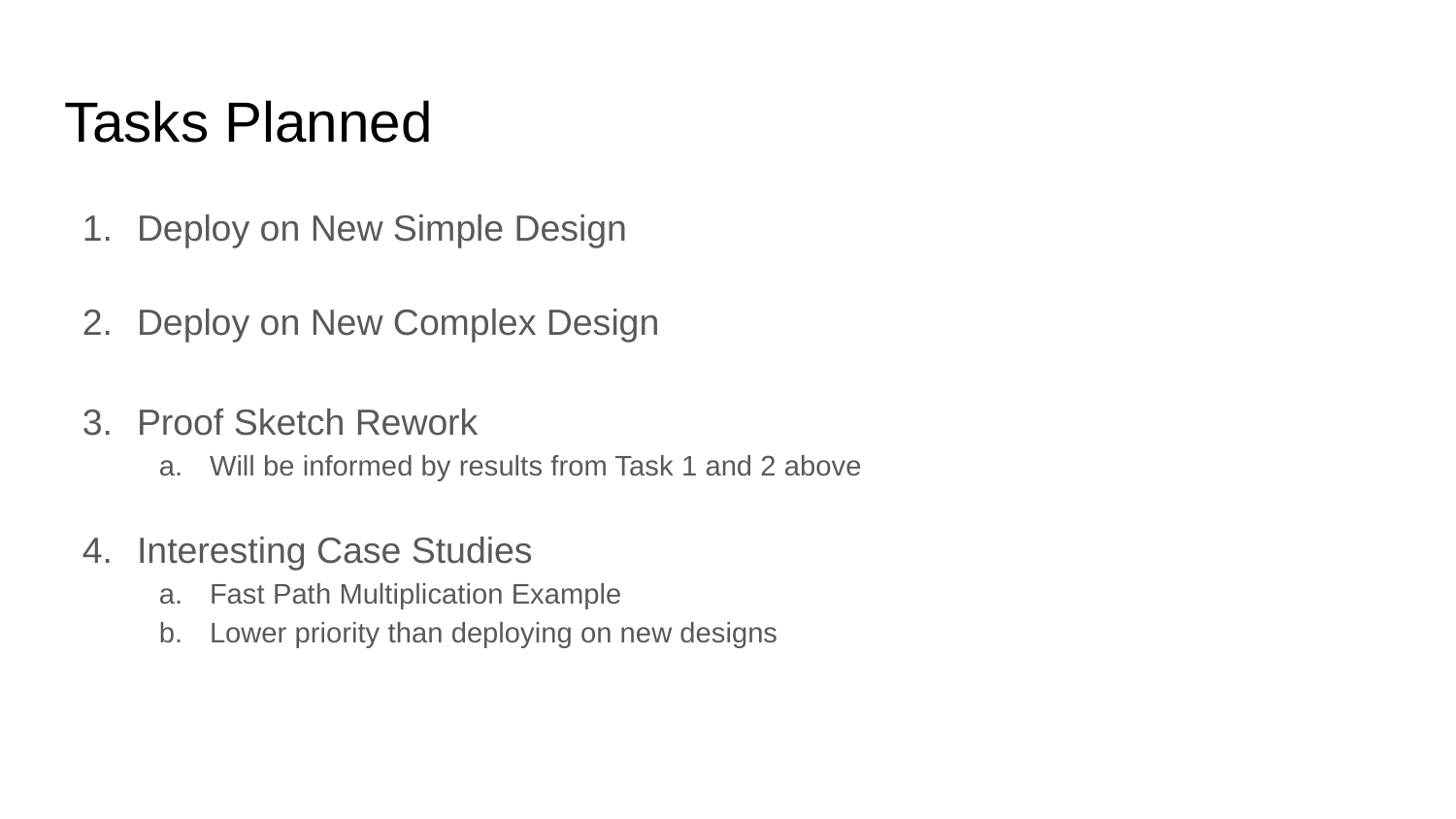

# Tasks Planned
Deploy on New Simple Design
Deploy on New Complex Design
Proof Sketch Rework
Will be informed by results from Task 1 and 2 above
Interesting Case Studies
Fast Path Multiplication Example
Lower priority than deploying on new designs